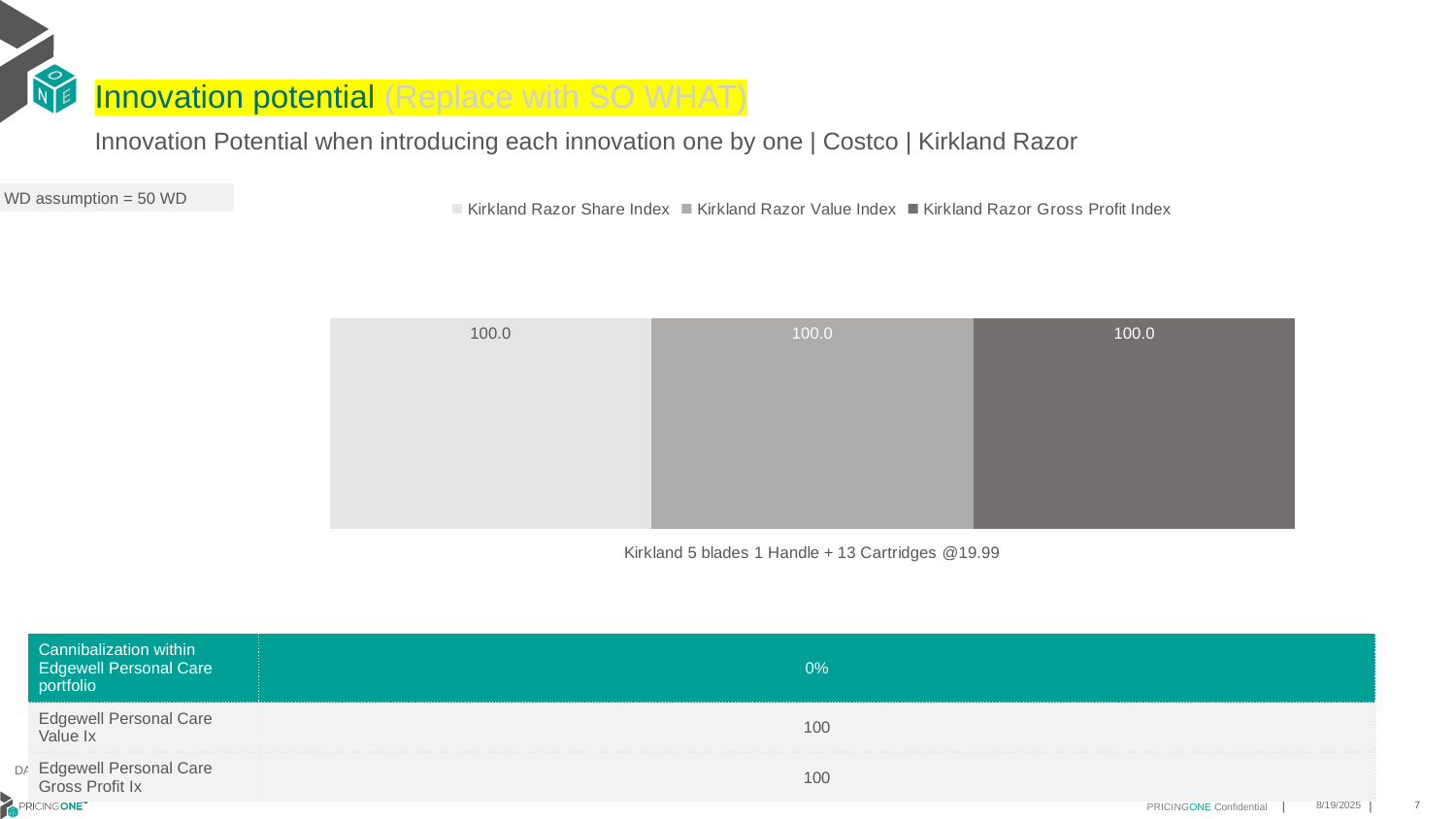

# Innovation potential (Replace with SO WHAT)
Innovation Potential when introducing each innovation one by one | Costco | Kirkland Razor
WD assumption = 50 WD

### Chart

| Category | Kirkland Razor Share Index | Kirkland Razor Value Index | Kirkland Razor Gross Profit Index |
|---|---|---|---|
| Kirkland 5 blades 1 Handle + 13 Cartridges @19.99 | 100.0 | 100.0 | 100.0 |
| Cannibalization within Edgewell Personal Care portfolio | 0% |
| --- | --- |
| Edgewell Personal Care Value Ix | 100 |
| Edgewell Personal Care Gross Profit Ix | 100 |
DATA SOURCE: Consumer Test | July 2025

8/19/2025
7